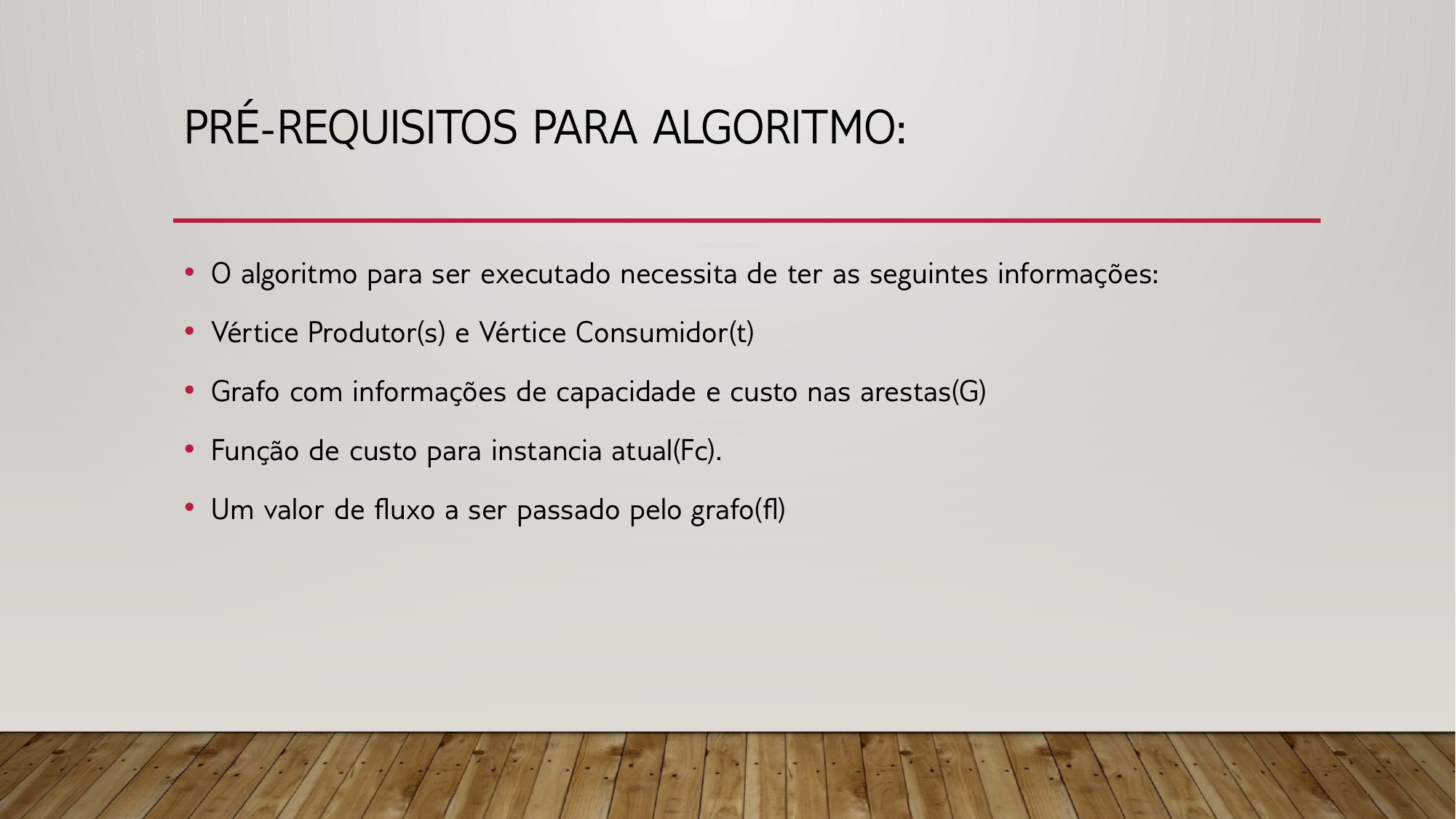

# Pré-Requisitos para algoritmo:
O algoritmo para ser executado necessita de ter as seguintes informações:
Vértice Produtor(s) e Vértice Consumidor(t)
Grafo com informações de capacidade e custo nas arestas(G)
Função de custo para instancia atual(Fc).
Um valor de fluxo a ser passado pelo grafo(fl)